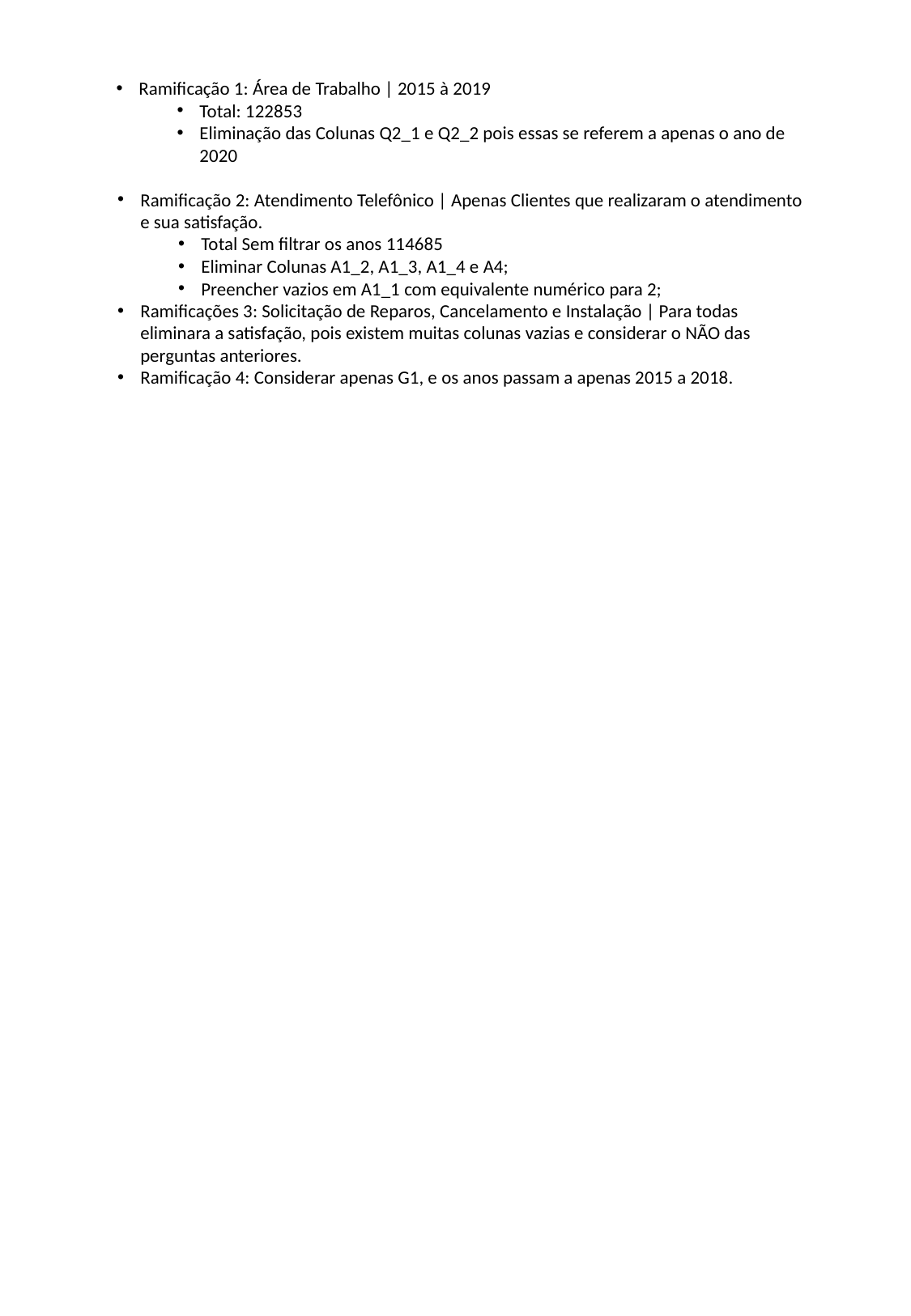

Ramificação 1: Área de Trabalho | 2015 à 2019
Total: 122853
Eliminação das Colunas Q2_1 e Q2_2 pois essas se referem a apenas o ano de 2020

Ramificação 2: Atendimento Telefônico | Apenas Clientes que realizaram o atendimento e sua satisfação.
Total Sem filtrar os anos 114685
Eliminar Colunas A1_2, A1_3, A1_4 e A4;
Preencher vazios em A1_1 com equivalente numérico para 2;
Ramificações 3: Solicitação de Reparos, Cancelamento e Instalação | Para todas eliminara a satisfação, pois existem muitas colunas vazias e considerar o NÃO das perguntas anteriores.
Ramificação 4: Considerar apenas G1, e os anos passam a apenas 2015 a 2018.